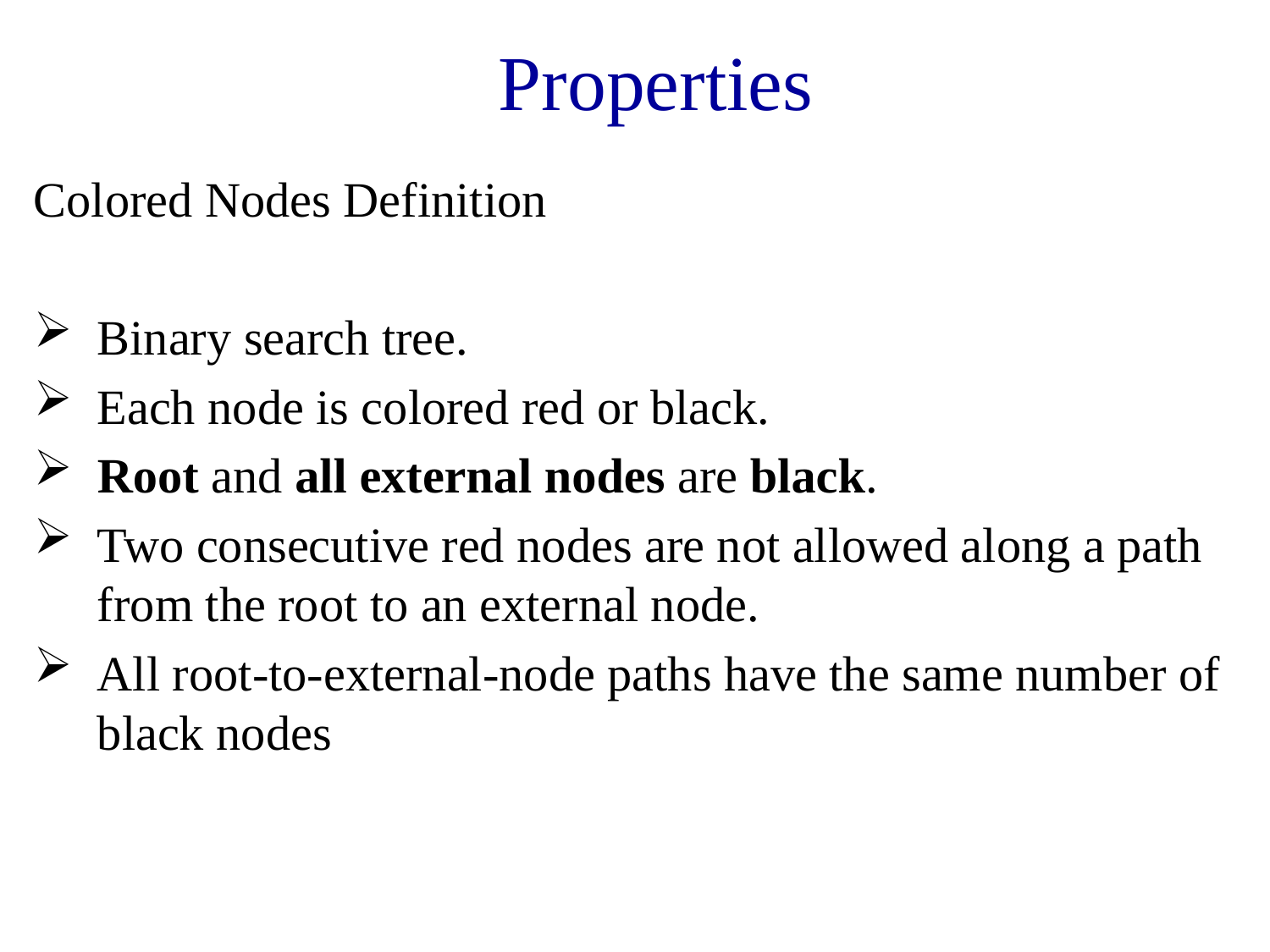

# Properties
Colored Nodes Definition

Binary search tree.
Each node is colored red or black.
Root and all external nodes are black.
Two consecutive red nodes are not allowed along a path from the root to an external node.
All root-to-external-node paths have the same number of black nodes